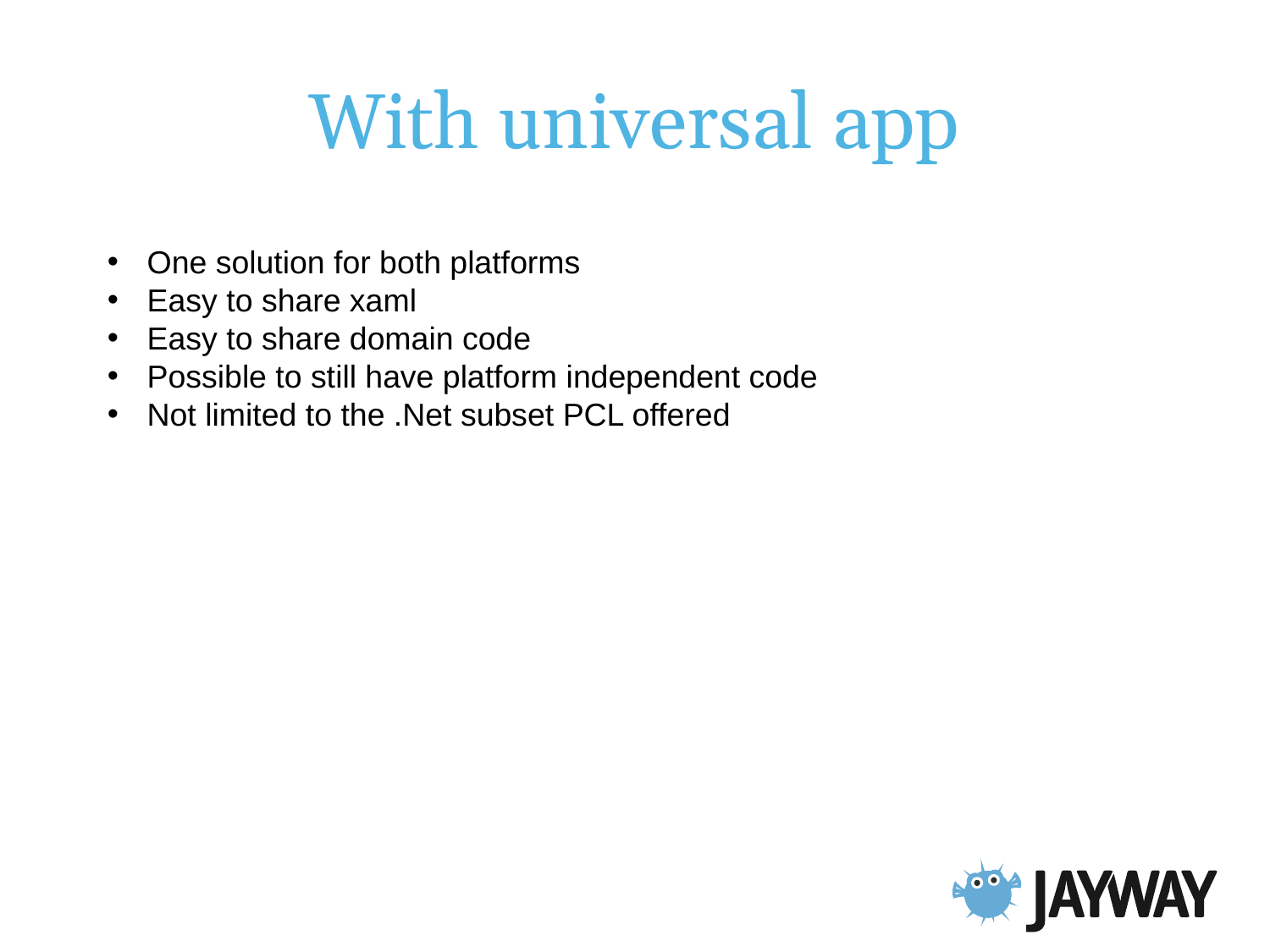

# With universal app
One solution for both platforms
Easy to share xaml
Easy to share domain code
Possible to still have platform independent code
Not limited to the .Net subset PCL offered